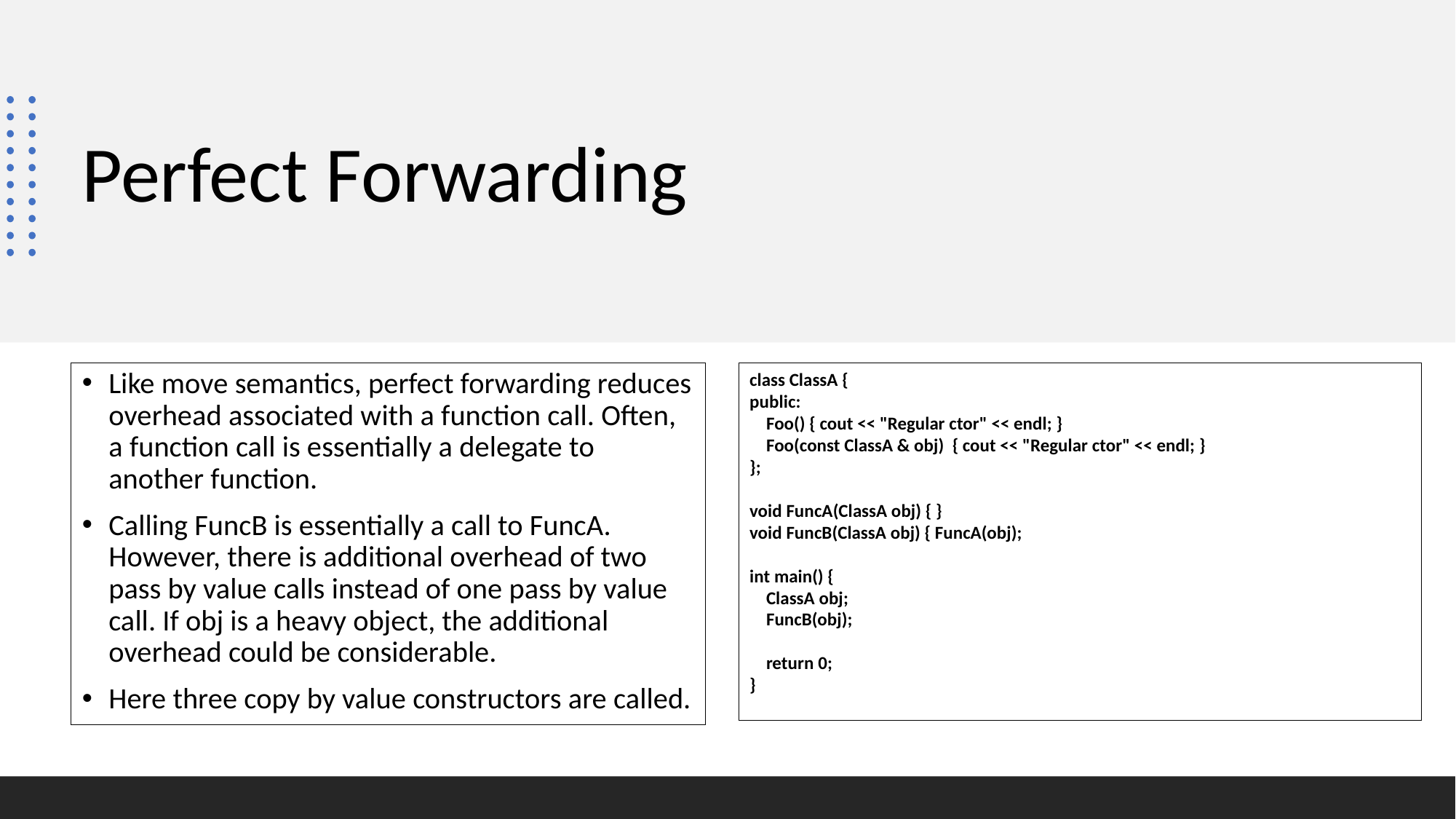

# Perfect Forwarding

Like move semantics, perfect forwarding reduces overhead associated with a function call. Often, a function call is essentially a delegate to another function.
Calling FuncB is essentially a call to FuncA.  However, there is additional overhead of two pass by value calls instead of one pass by value call. If obj is a heavy object, the additional overhead could be considerable.
Here three copy by value constructors are called.
class ClassA {
public:
    Foo() { cout << "Regular ctor" << endl; }
    Foo(const ClassA & obj)  { cout << "Regular ctor" << endl; }
};

void FuncA(ClassA obj) { }
void FuncB(ClassA obj) { FuncA(obj);

int main() {
    ClassA obj;
    FuncB(obj);

    return 0;
}